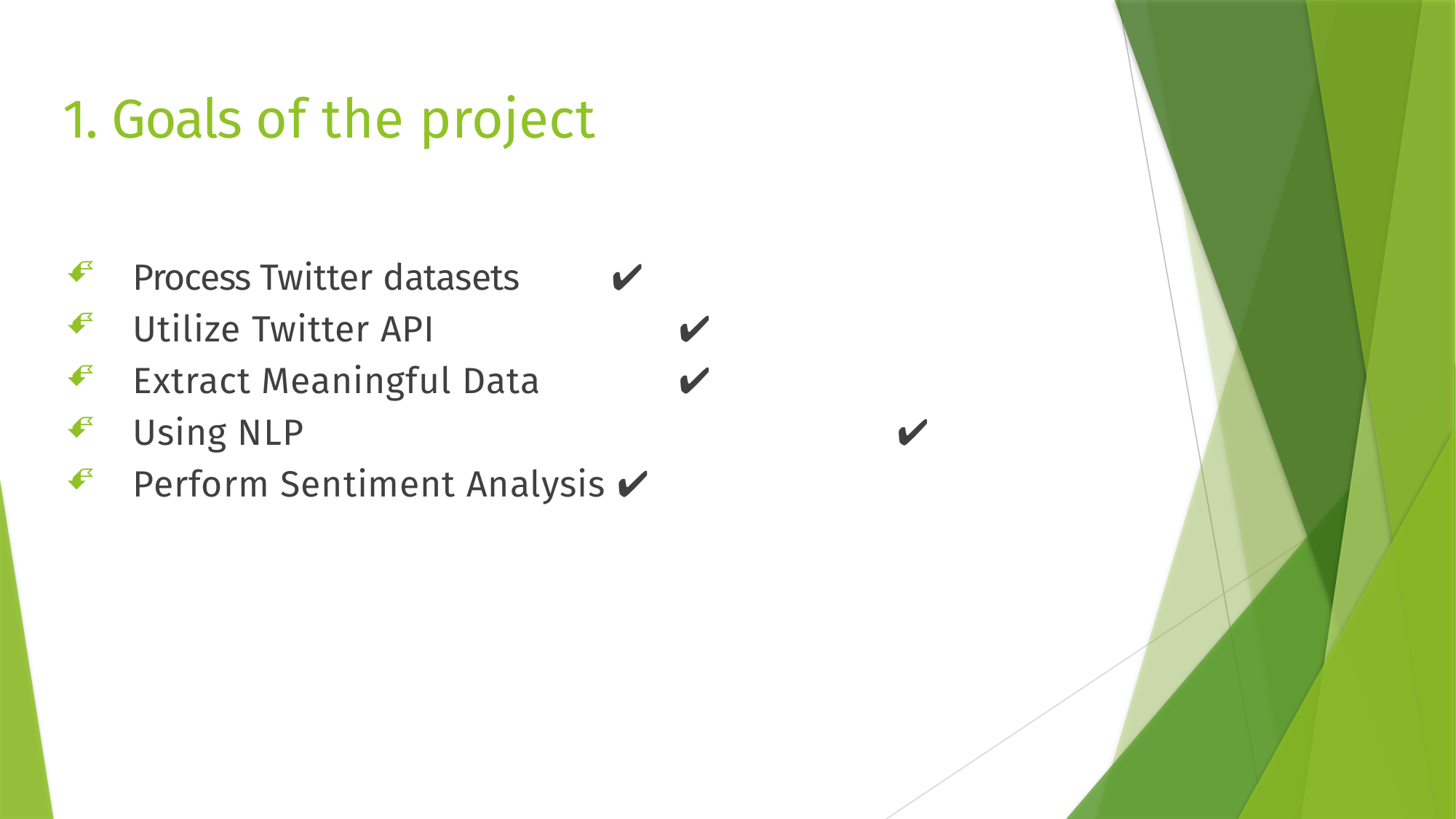

# 1. Goals of the project
Process Twitter datasets          ✔️
Utilize Twitter API			✔️
Extract Meaningful Data		✔️
Using NLP						✔️
Perform Sentiment Analysis ✔️